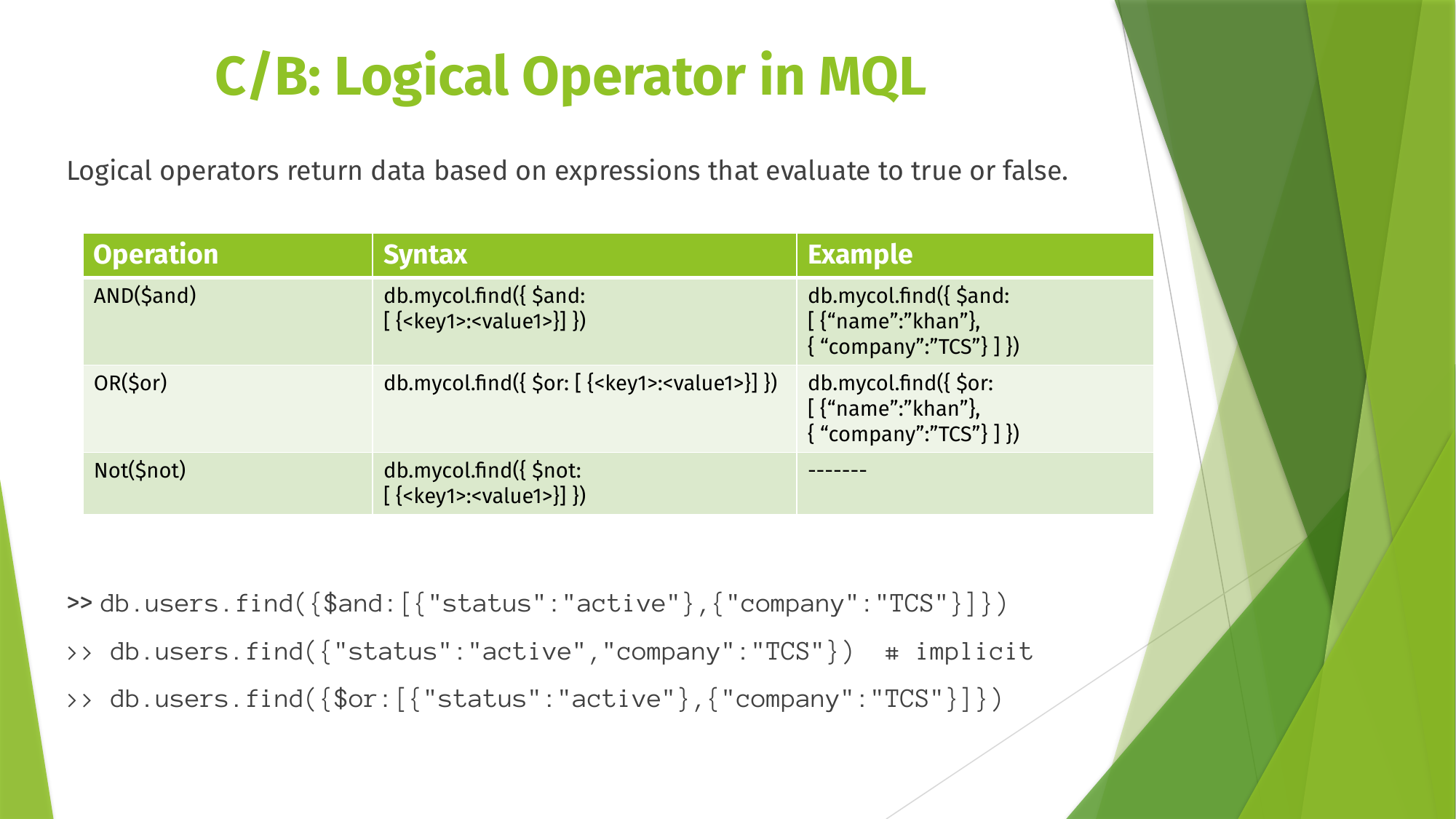

# C/B: Logical Operator in MQL
Logical operators return data based on expressions that evaluate to true or false.

>> db.users.find({$and:[{"status":"active"},{"company":"TCS"}]})
>> db.users.find({"status":"active","company":"TCS"})  # implicit
>> db.users.find({$or:[{"status":"active"},{"company":"TCS"}]})
| Operation | Syntax | Example |
| --- | --- | --- |
| AND($and) | db.mycol.find({ $and: [ {<key1>:<value1>}] }) | db.mycol.find({ $and: [ {“name”:”khan”}, { “company”:”TCS”} ] }) |
| OR($or) | db.mycol.find({ $or: [ {<key1>:<value1>}] }) | db.mycol.find({ $or: [ {“name”:”khan”}, { “company”:”TCS”} ] }) |
| Not($not) | db.mycol.find({ $not: [ {<key1>:<value1>}] }) | ------- |